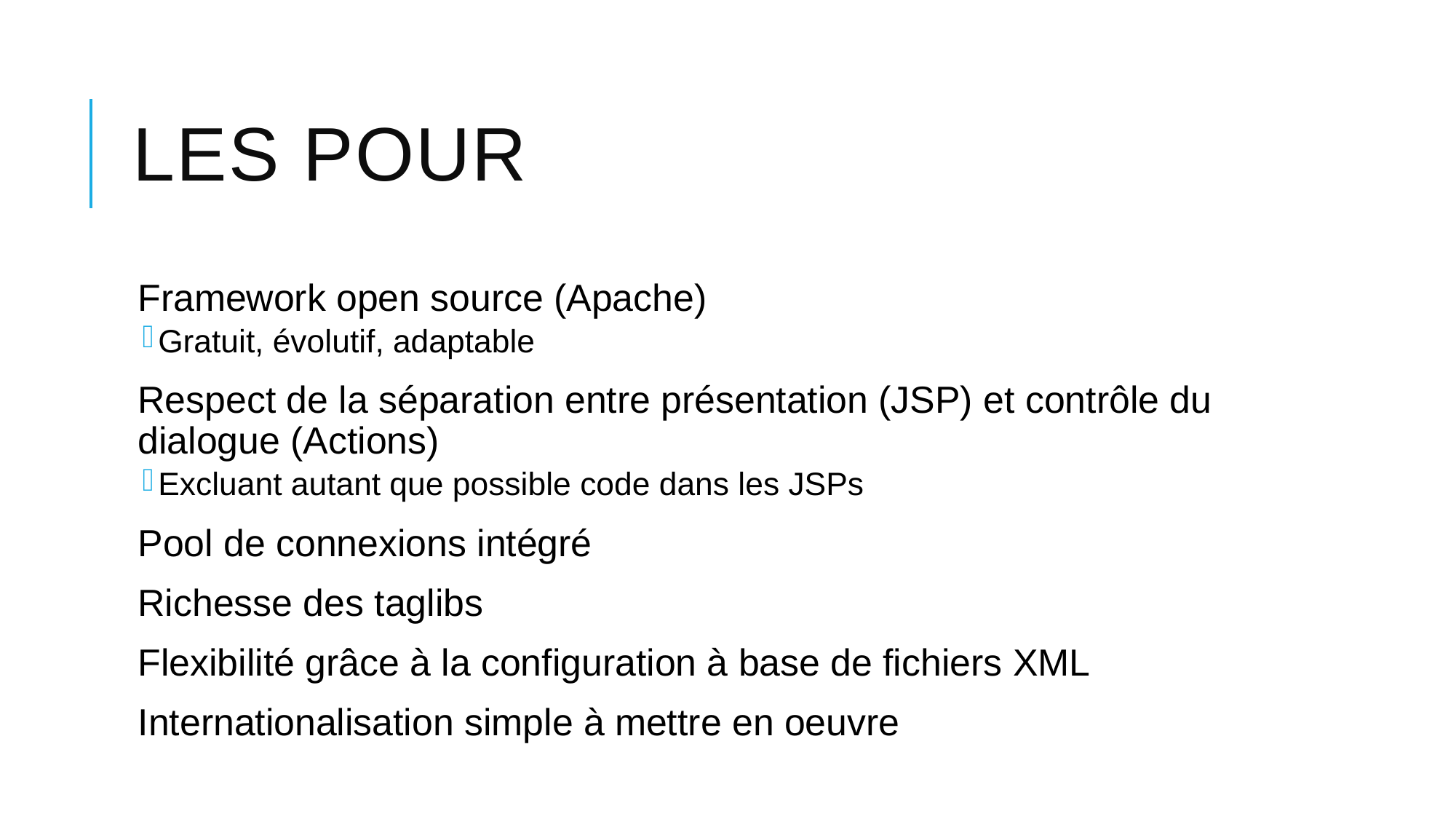

# Les pour
Framework open source (Apache)
Gratuit, évolutif, adaptable
Respect de la séparation entre présentation (JSP) et contrôle du dialogue (Actions)
Excluant autant que possible code dans les JSPs
Pool de connexions intégré
Richesse des taglibs
Flexibilité grâce à la configuration à base de fichiers XML
Internationalisation simple à mettre en oeuvre